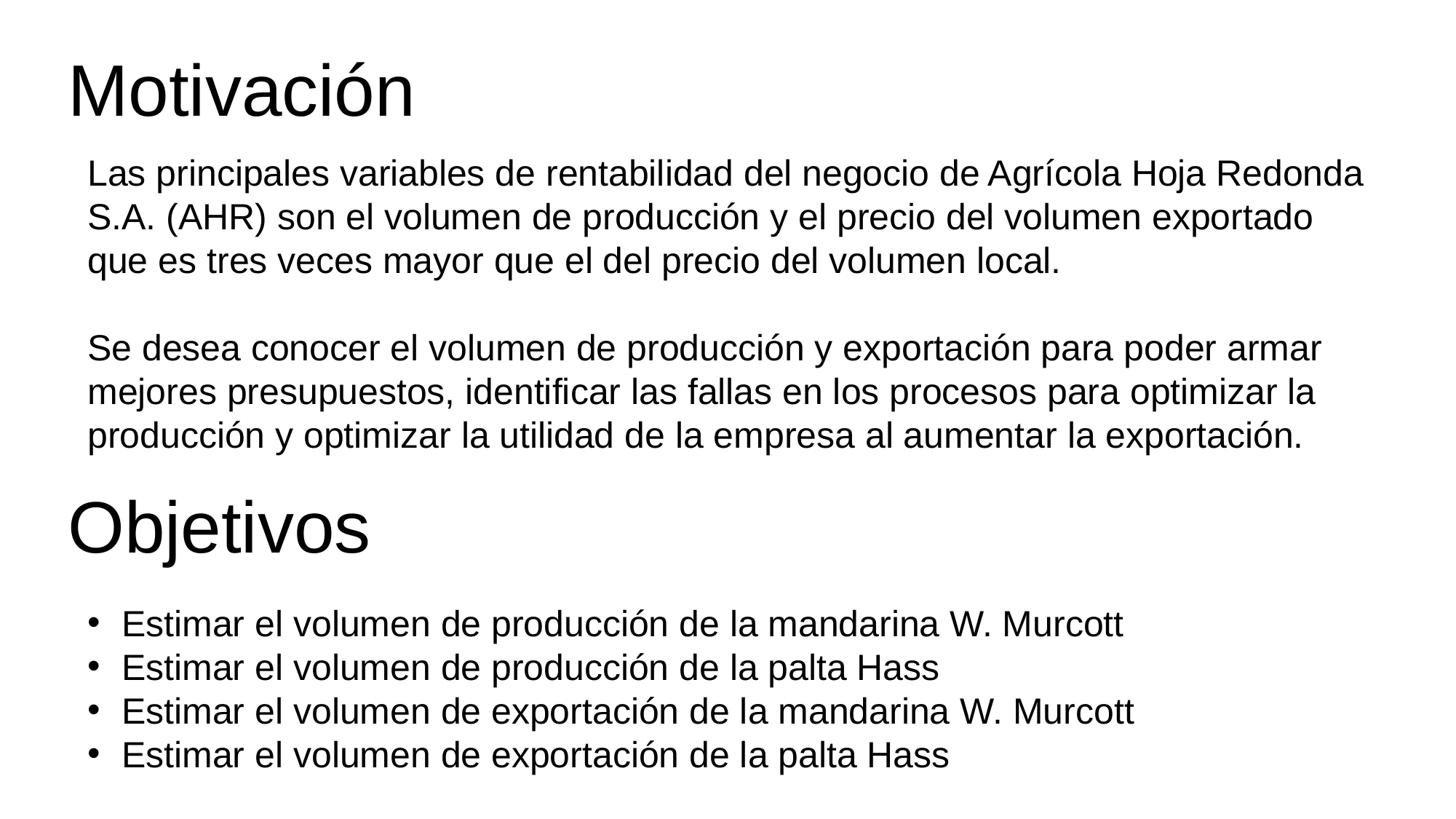

Motivación
Las principales variables de rentabilidad del negocio de Agrícola Hoja Redonda S.A. (AHR) son el volumen de producción y el precio del volumen exportado que es tres veces mayor que el del precio del volumen local.

Se desea conocer el volumen de producción y exportación para poder armar mejores presupuestos, identificar las fallas en los procesos para optimizar la producción y optimizar la utilidad de la empresa al aumentar la exportación.
Objetivos
Estimar el volumen de producción de la mandarina W. Murcott
Estimar el volumen de producción de la palta Hass
Estimar el volumen de exportación de la mandarina W. Murcott
Estimar el volumen de exportación de la palta Hass